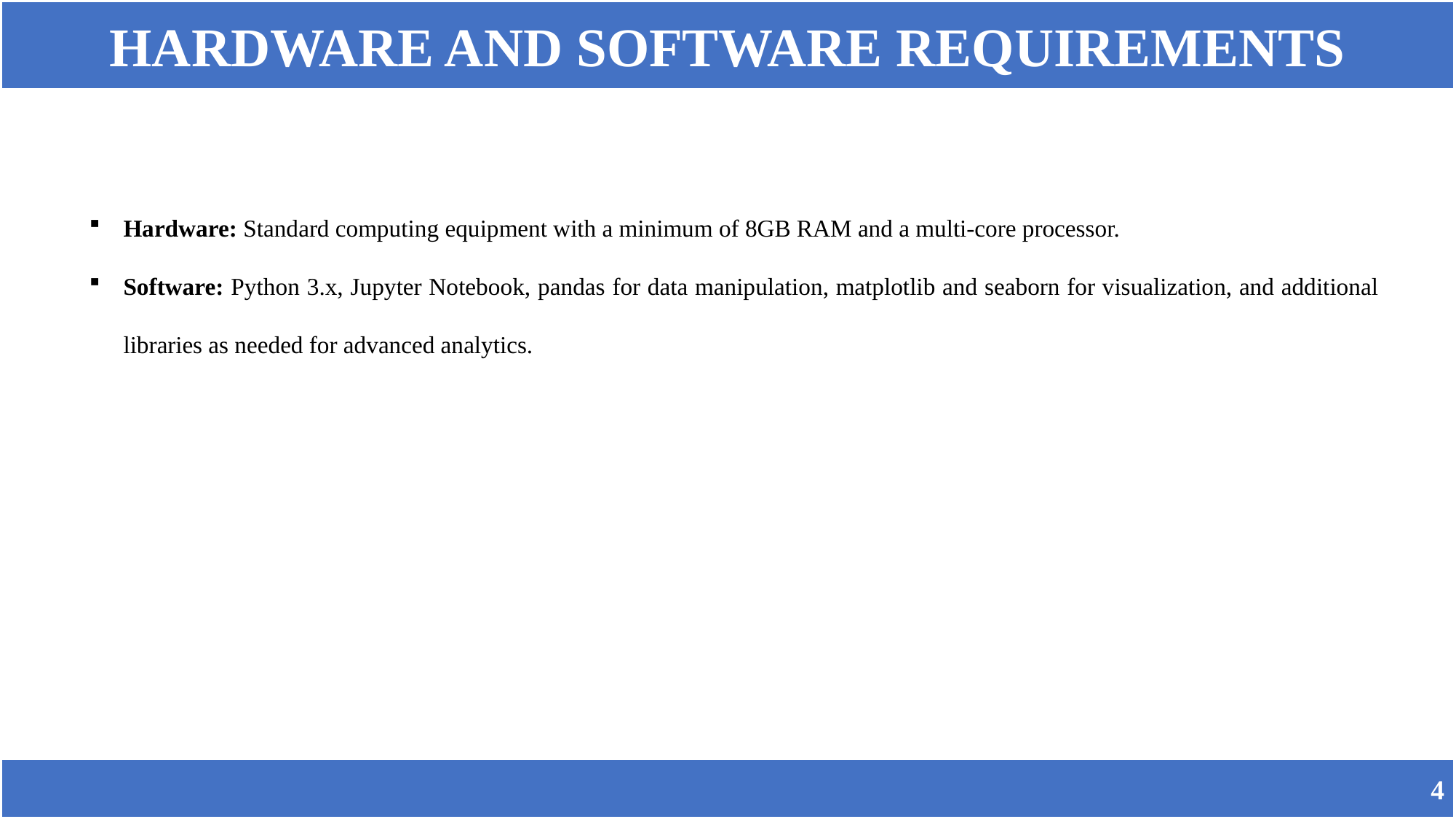

HARDWARE AND SOFTWARE REQUIREMENTS

Hardware: Standard computing equipment with a minimum of 8GB RAM and a multi-core processor.
Software: Python 3.x, Jupyter Notebook, pandas for data manipulation, matplotlib and seaborn for visualization, and additional libraries as needed for advanced analytics.
 4